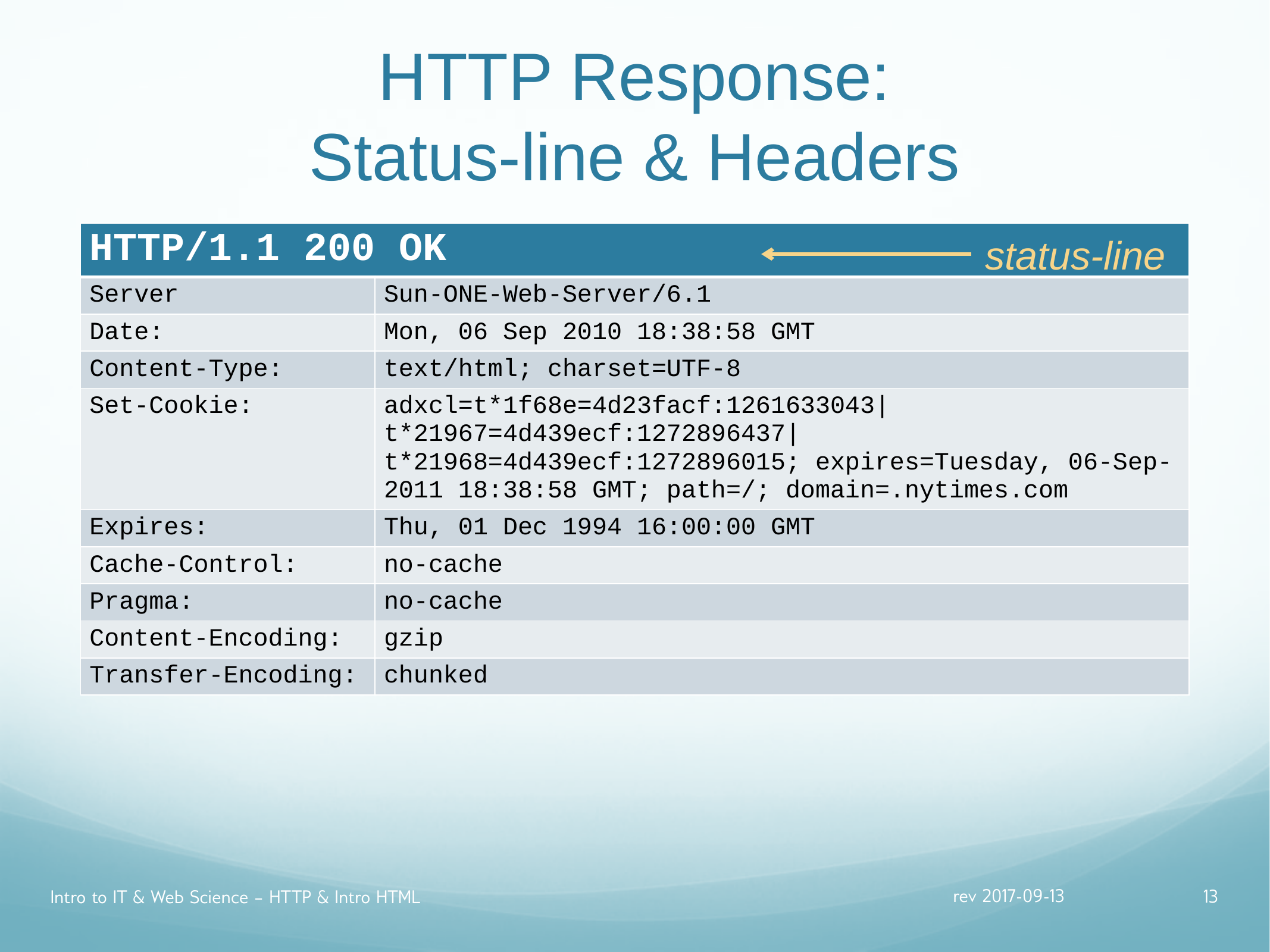

# HTTP Response: Status-line & Headers
| HTTP/1.1 200 OK |  |
| --- | --- |
| Server | Sun-ONE-Web-Server/6.1 |
| Date: | Mon, 06 Sep 2010 18:38:58 GMT |
| Content-Type: | text/html; charset=UTF-8 |
| Set-Cookie: | adxcl=t\*1f68e=4d23facf:1261633043|t\*21967=4d439ecf:1272896437|t\*21968=4d439ecf:1272896015; expires=Tuesday, 06-Sep-2011 18:38:58 GMT; path=/; domain=.nytimes.com |
| Expires: | Thu, 01 Dec 1994 16:00:00 GMT |
| Cache-Control: | no-cache |
| Pragma: | no-cache |
| Content-Encoding: | gzip |
| Transfer-Encoding: | chunked |
status-line